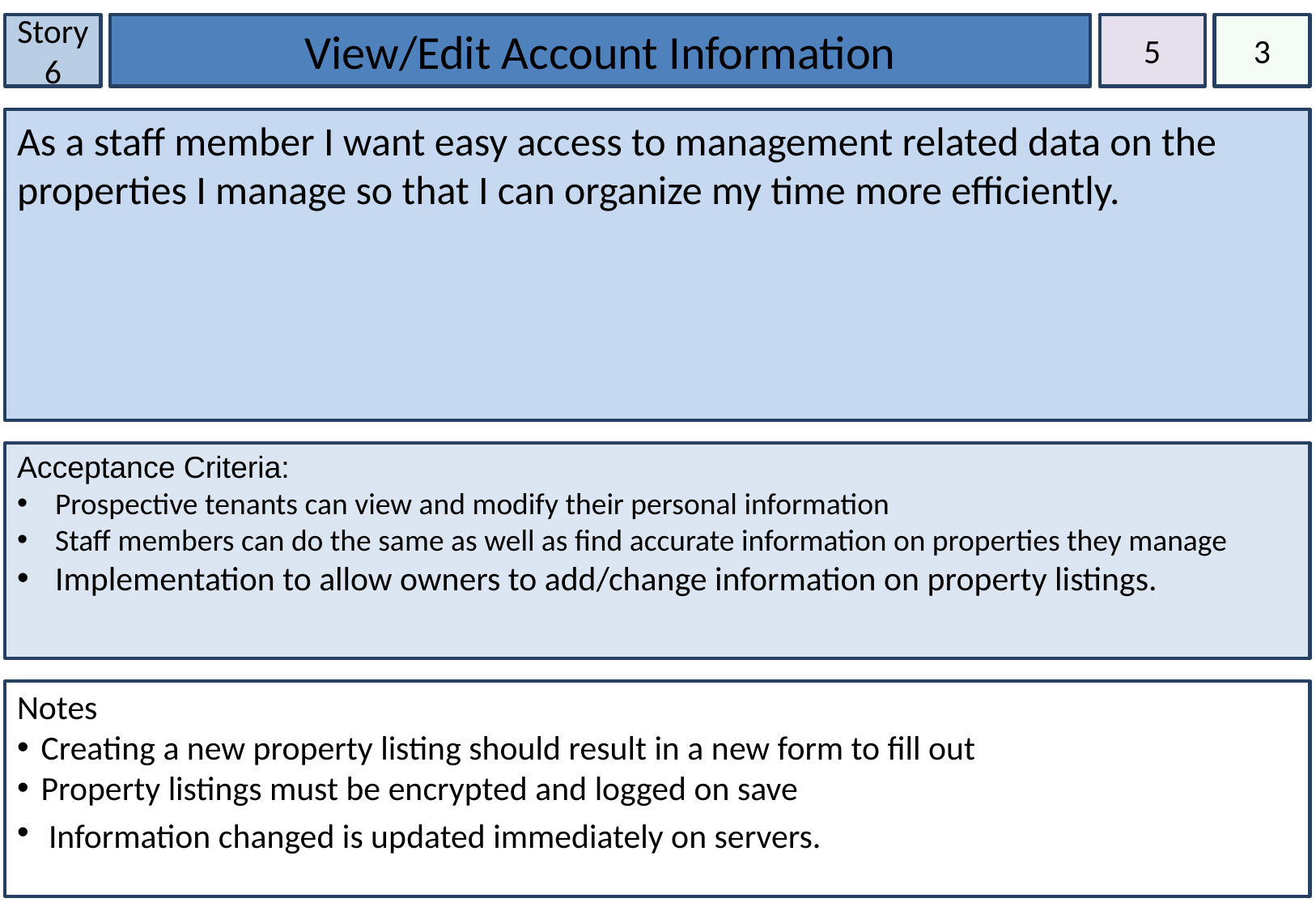

Story 6
View/Edit Account Information
5
3
As a staff member I want easy access to management related data on the properties I manage so that I can organize my time more efficiently.
Acceptance Criteria:
Prospective tenants can view and modify their personal information
Staff members can do the same as well as find accurate information on properties they manage
Implementation to allow owners to add/change information on property listings.

Notes
Creating a new property listing should result in a new form to fill out
Property listings must be encrypted and logged on save
 Information changed is updated immediately on servers.